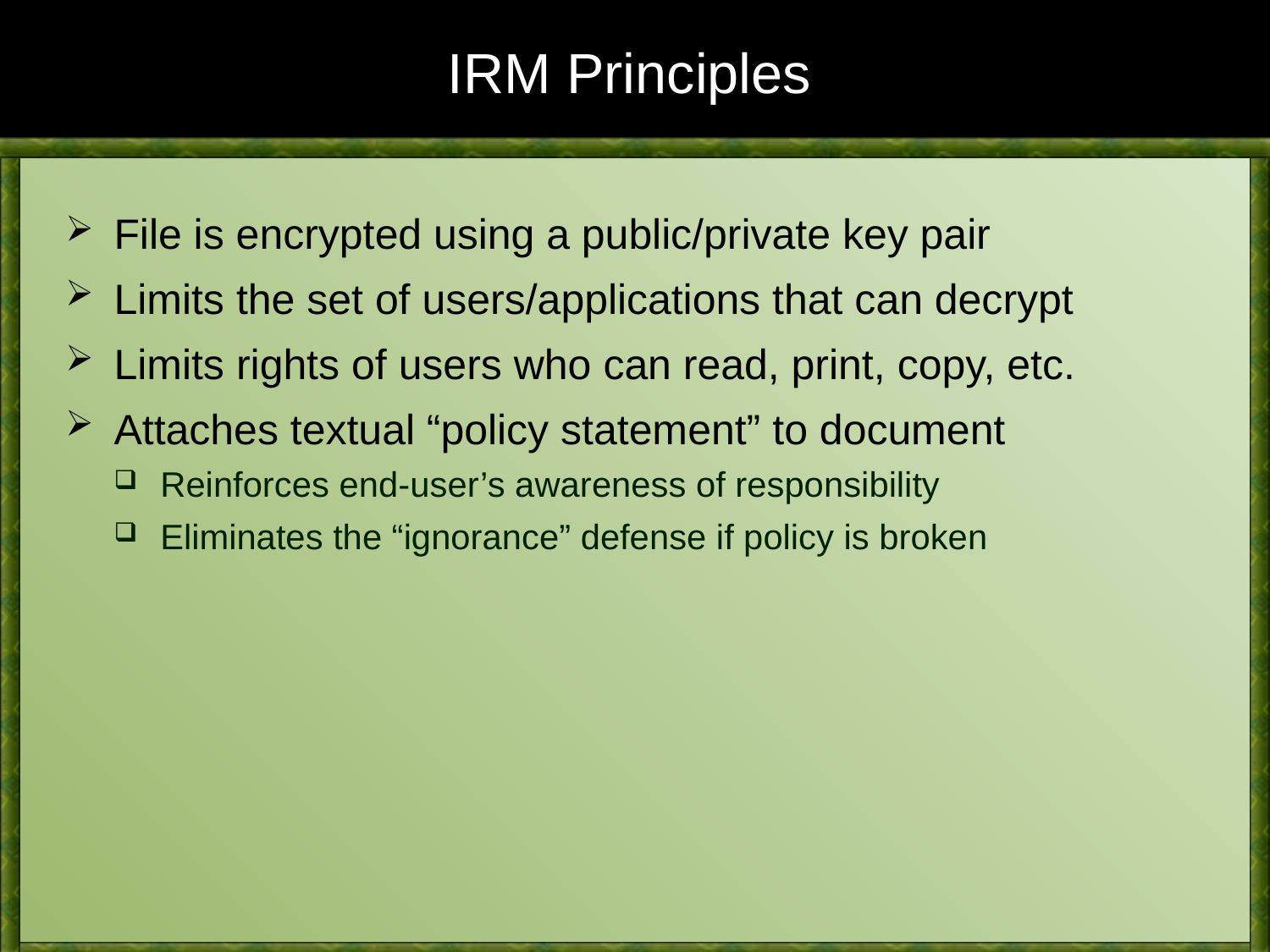

# IRM Principles
File is encrypted using a public/private key pair
Limits the set of users/applications that can decrypt
Limits rights of users who can read, print, copy, etc.
Attaches textual “policy statement” to document
Reinforces end-user’s awareness of responsibility
Eliminates the “ignorance” defense if policy is broken